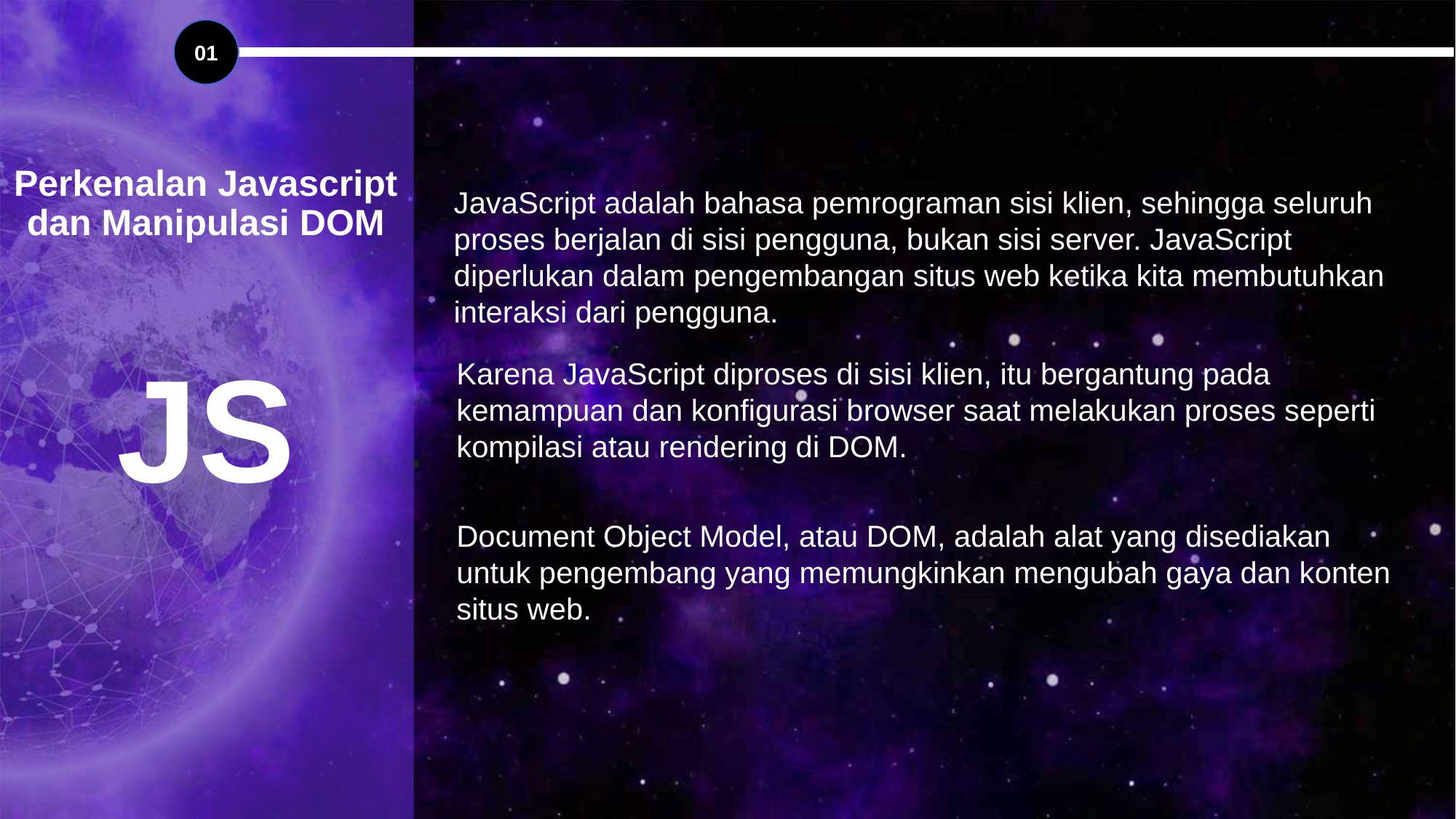

01
Perkenalan Javascript dan Manipulasi DOM
JavaScript adalah bahasa pemrograman sisi klien, sehingga seluruh proses berjalan di sisi pengguna, bukan sisi server. JavaScript diperlukan dalam pengembangan situs web ketika kita membutuhkan interaksi dari pengguna.
JS
Karena JavaScript diproses di sisi klien, itu bergantung pada kemampuan dan konfigurasi browser saat melakukan proses seperti kompilasi atau rendering di DOM.
Document Object Model, atau DOM, adalah alat yang disediakan untuk pengembang yang memungkinkan mengubah gaya dan konten situs web.